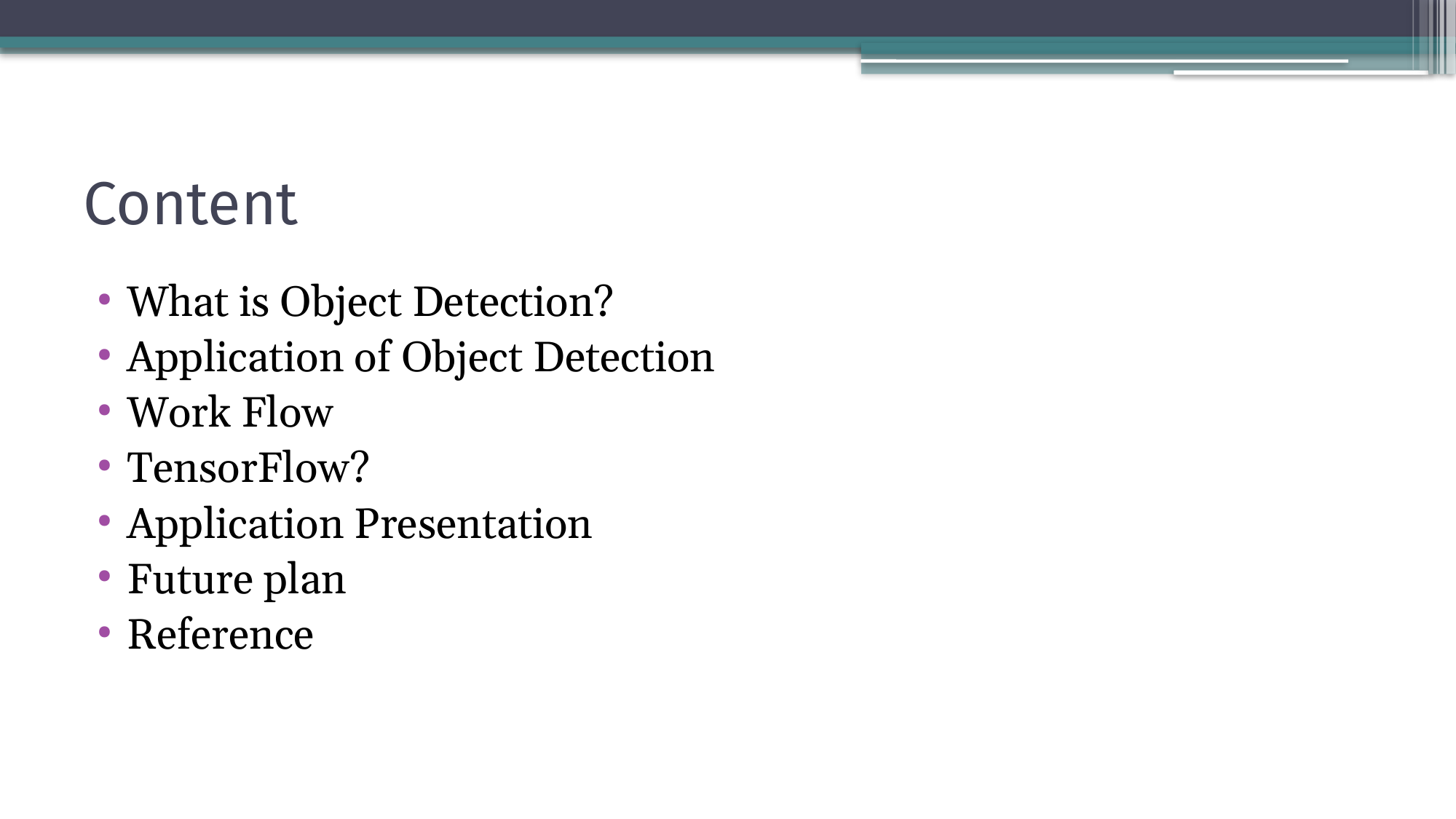

# Content
What is Object Detection?
Application of Object Detection
Work Flow
TensorFlow?
Application Presentation
Future plan
Reference